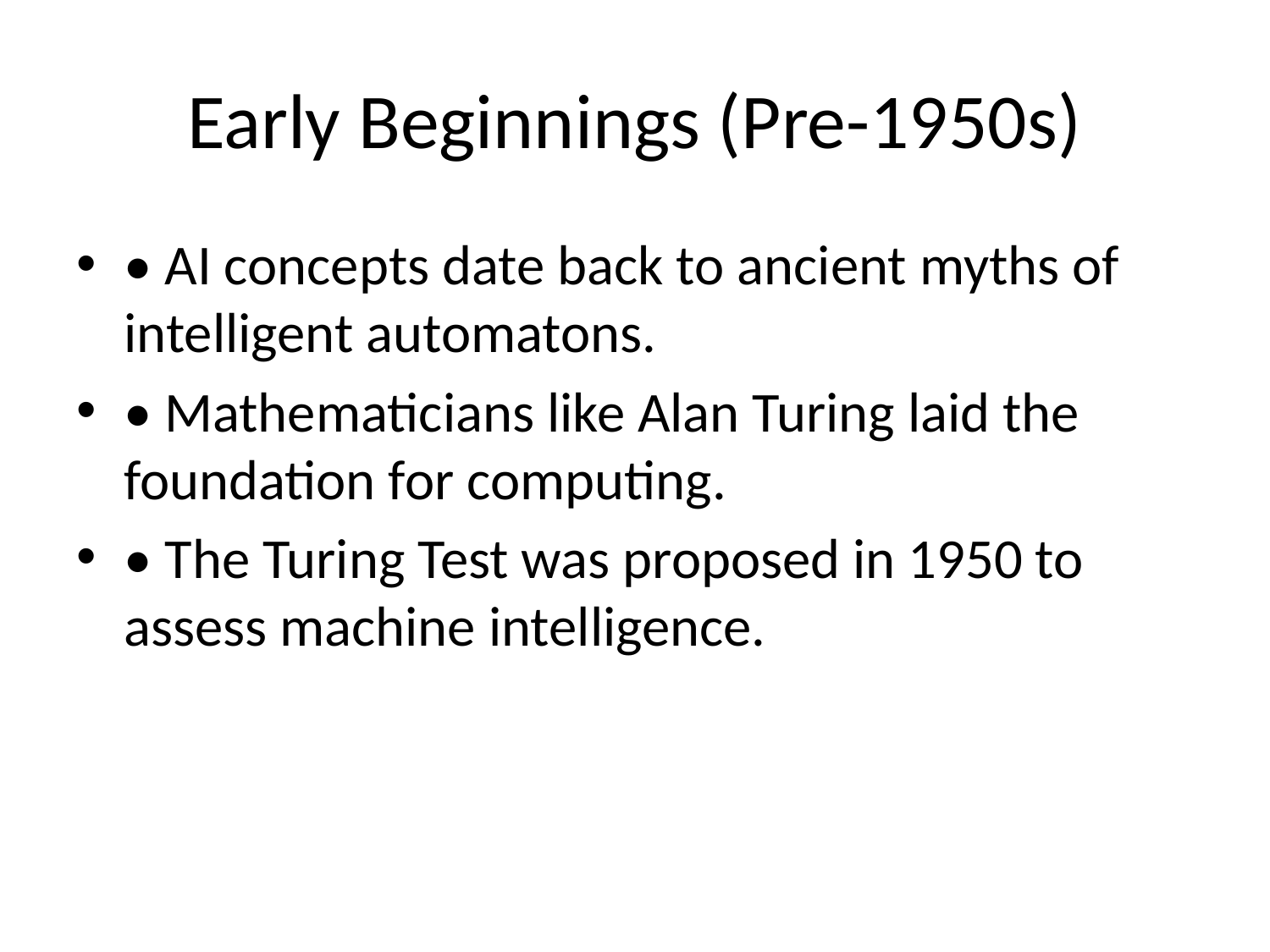

# Early Beginnings (Pre-1950s)
• AI concepts date back to ancient myths of intelligent automatons.
• Mathematicians like Alan Turing laid the foundation for computing.
• The Turing Test was proposed in 1950 to assess machine intelligence.